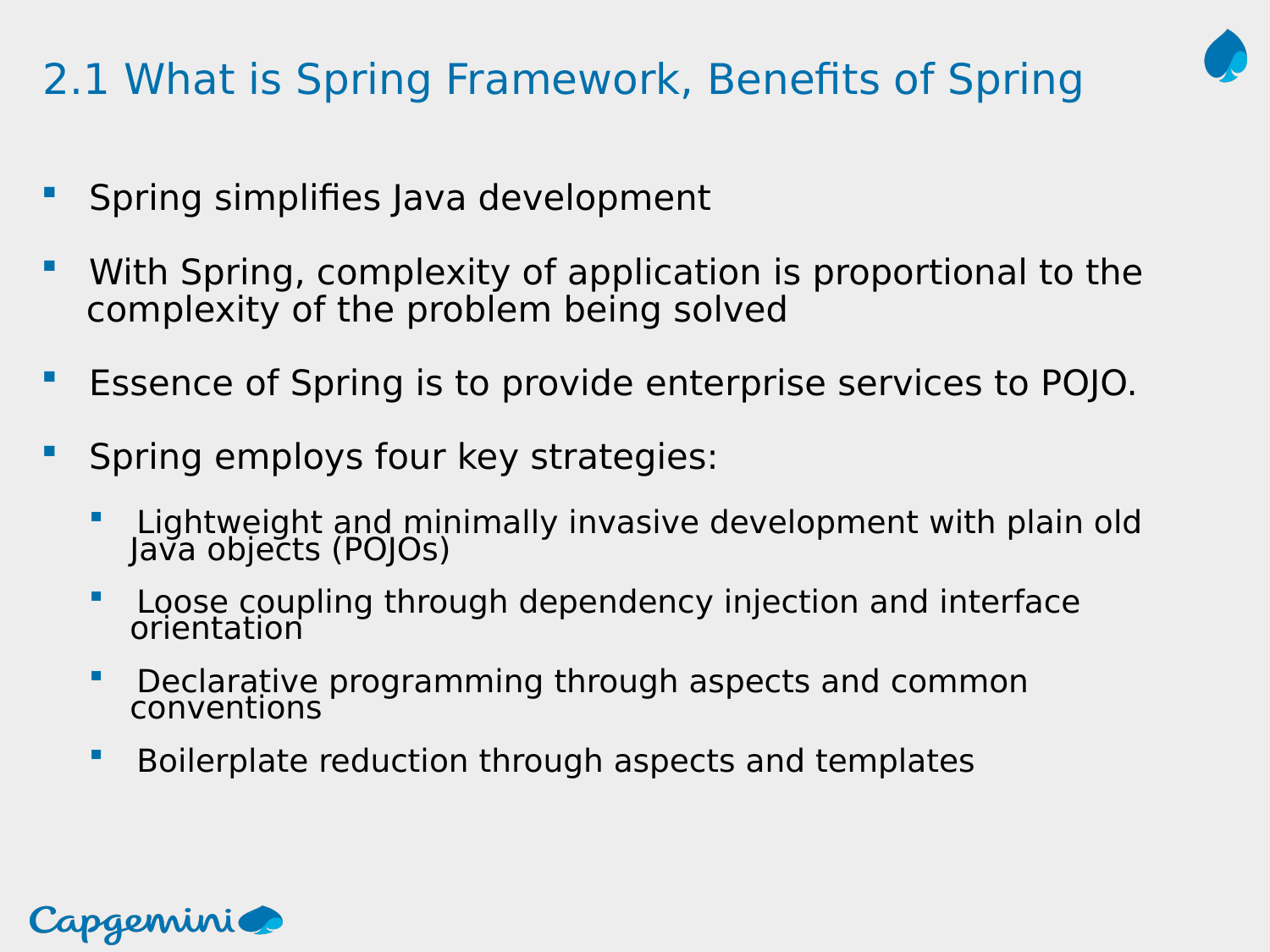

# 2.1 What is Spring Framework, Benefits of Spring

Spring simplifies Java development

With Spring, complexity of application is proportional to the
    complexity of the problem being solved

Essence of Spring is to provide enterprise services to POJO.

Spring employs four key strategies:

Lightweight and minimally invasive development with plain old
    Java objects (POJOs)

Loose coupling through dependency injection and interface
    orientation

Declarative programming through aspects and common
    conventions

Boilerplate reduction through aspects and templates